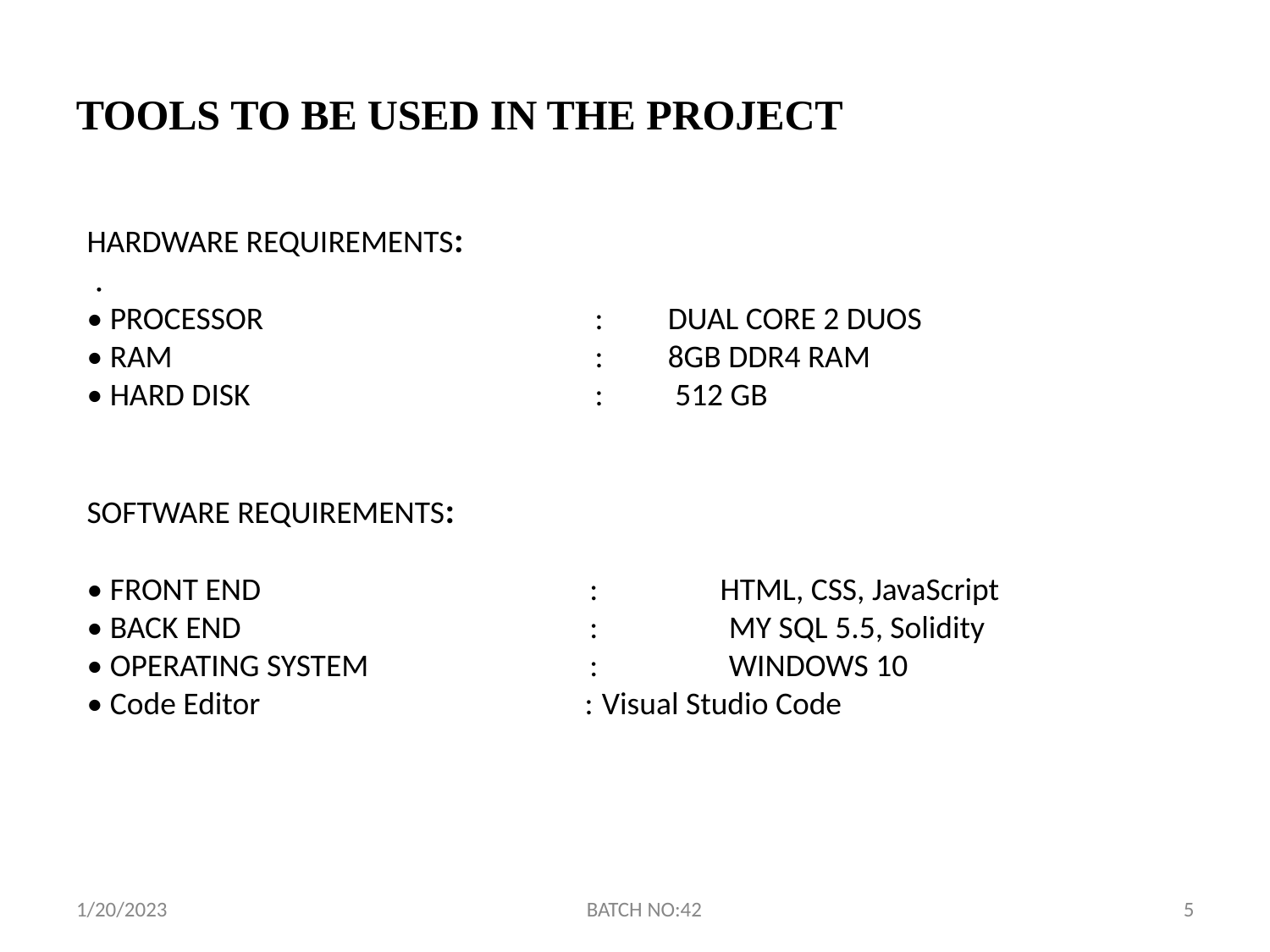

TOOLS TO BE USED IN THE PROJECT
HARDWARE REQUIREMENTS:

• PROCESSOR			:         DUAL CORE 2 DUOS
• RAM				:         8GB DDR4 RAM
• HARD DISK 			:          512 GB

SOFTWARE REQUIREMENTS:

• FRONT END 		                 :                 HTML, CSS, JavaScript
• BACK END		                 : 	 MY SQL 5.5, Solidity
• OPERATING SYSTEM 	                 :  	 WINDOWS 10
• Code Editor	                                  :	 Visual Studio Code
.
1/20/2023
BATCH NO:42
5